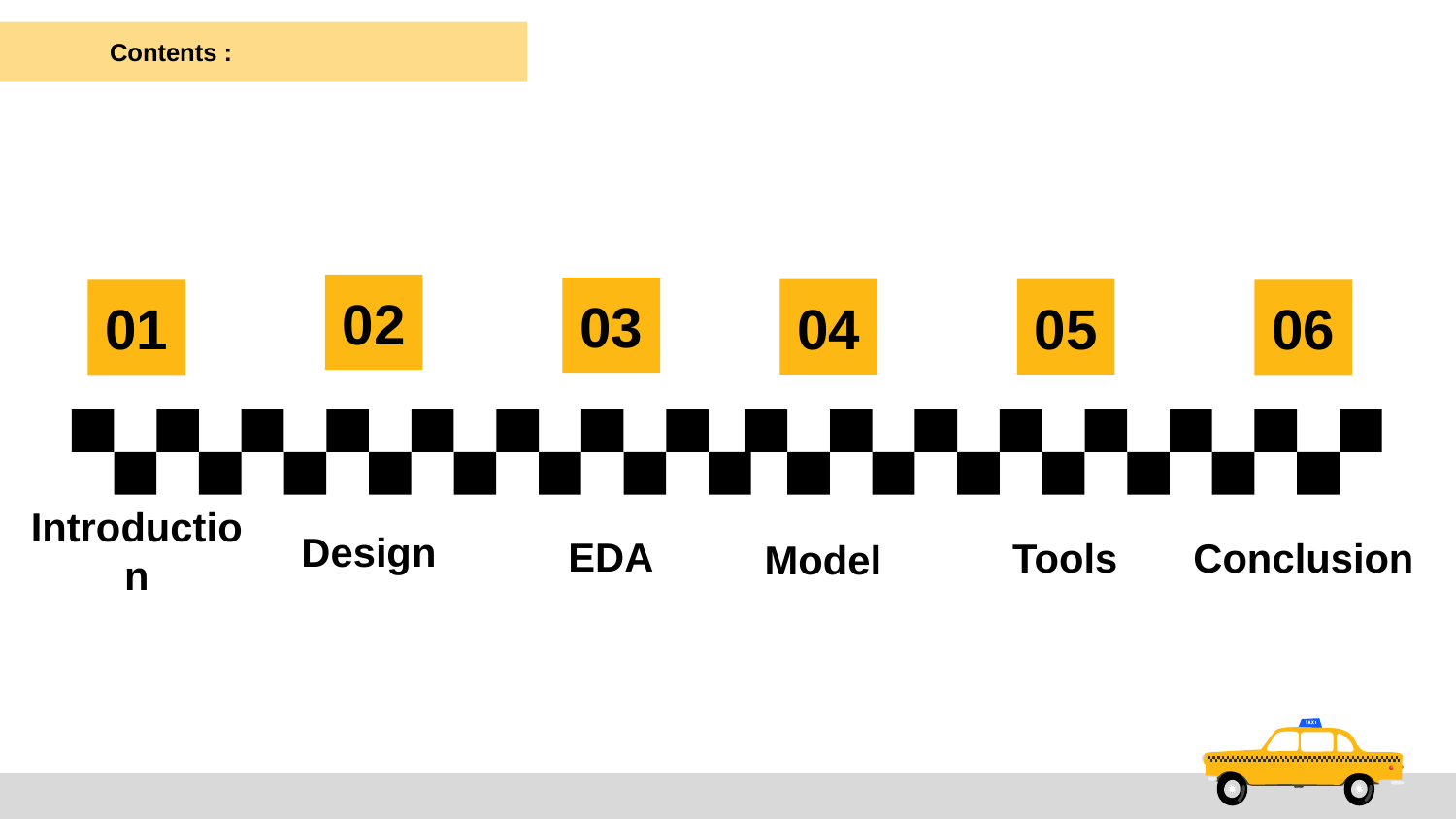

# Contents :
02
03
Model

04
05
06
01
Introduction

Conclusion

Tools

EDA

Design